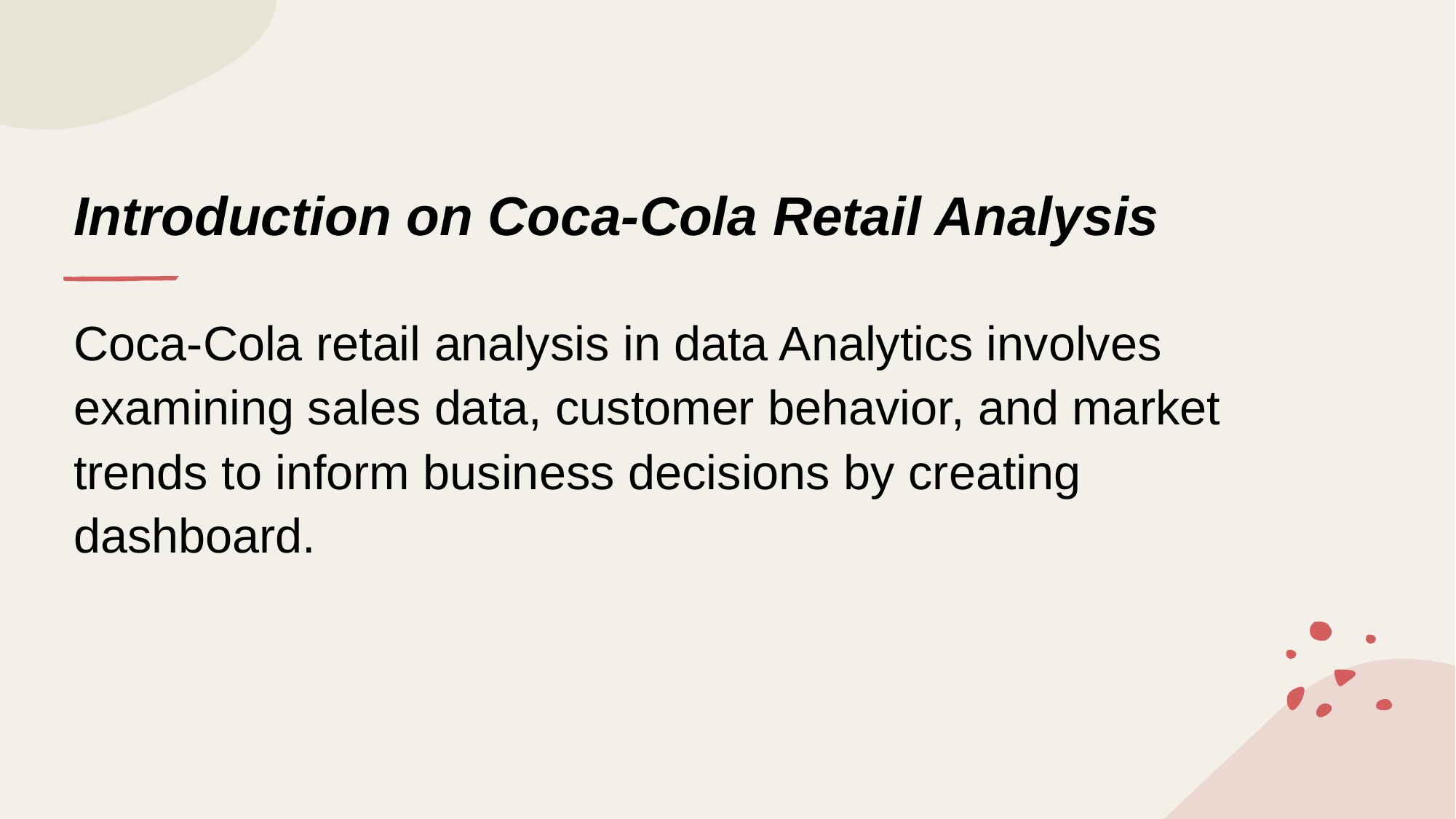

# Introduction on Coca-Cola Retail Analysis
Coca-Cola retail analysis in data Analytics involves examining sales data, customer behavior, and market trends to inform business decisions by creating dashboard.